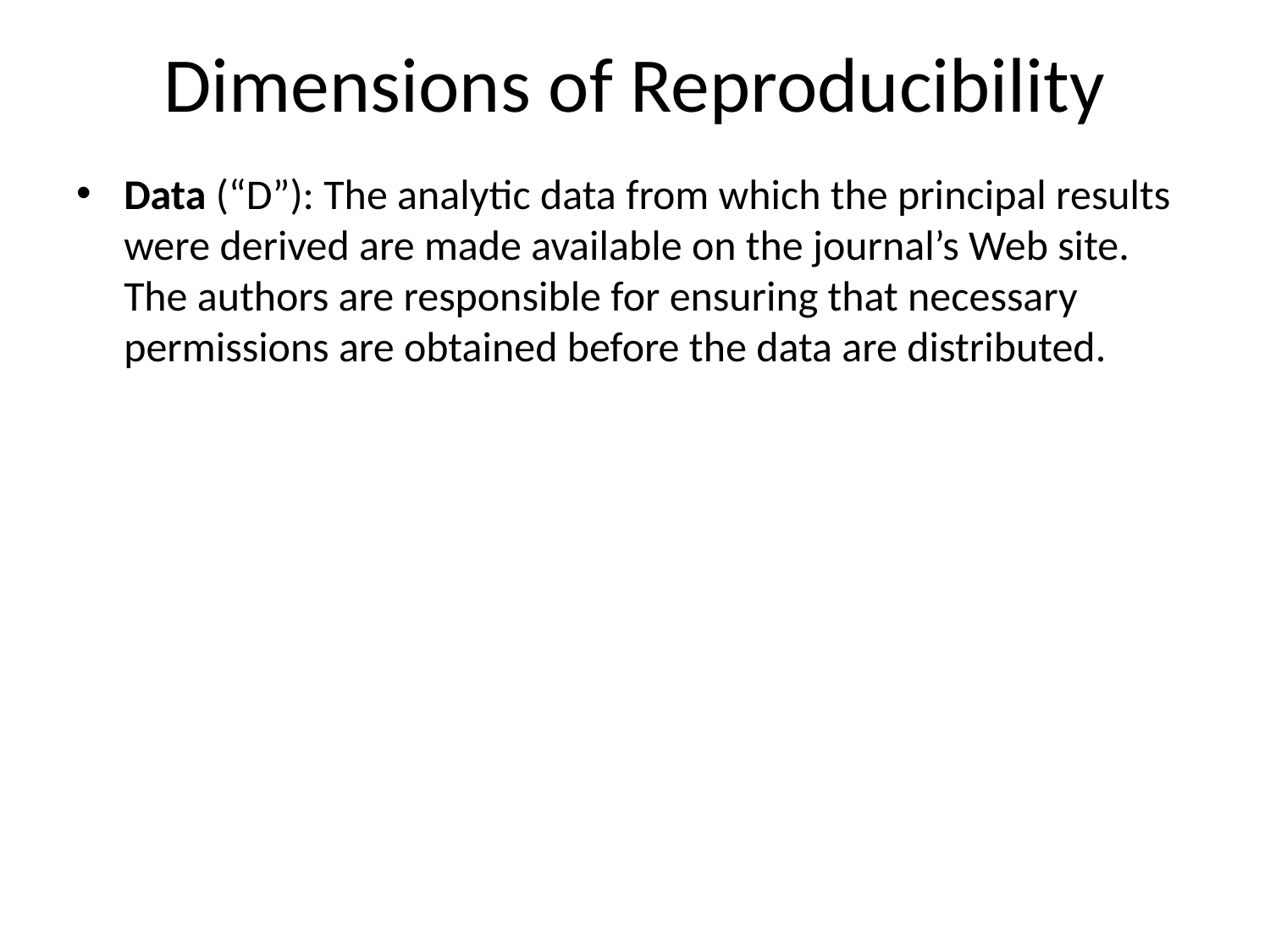

# Dimensions of Reproducibility
Data (“D”): The analytic data from which the principal results were derived are made available on the journal’s Web site. The authors are responsible for ensuring that necessary permissions are obtained before the data are distributed.